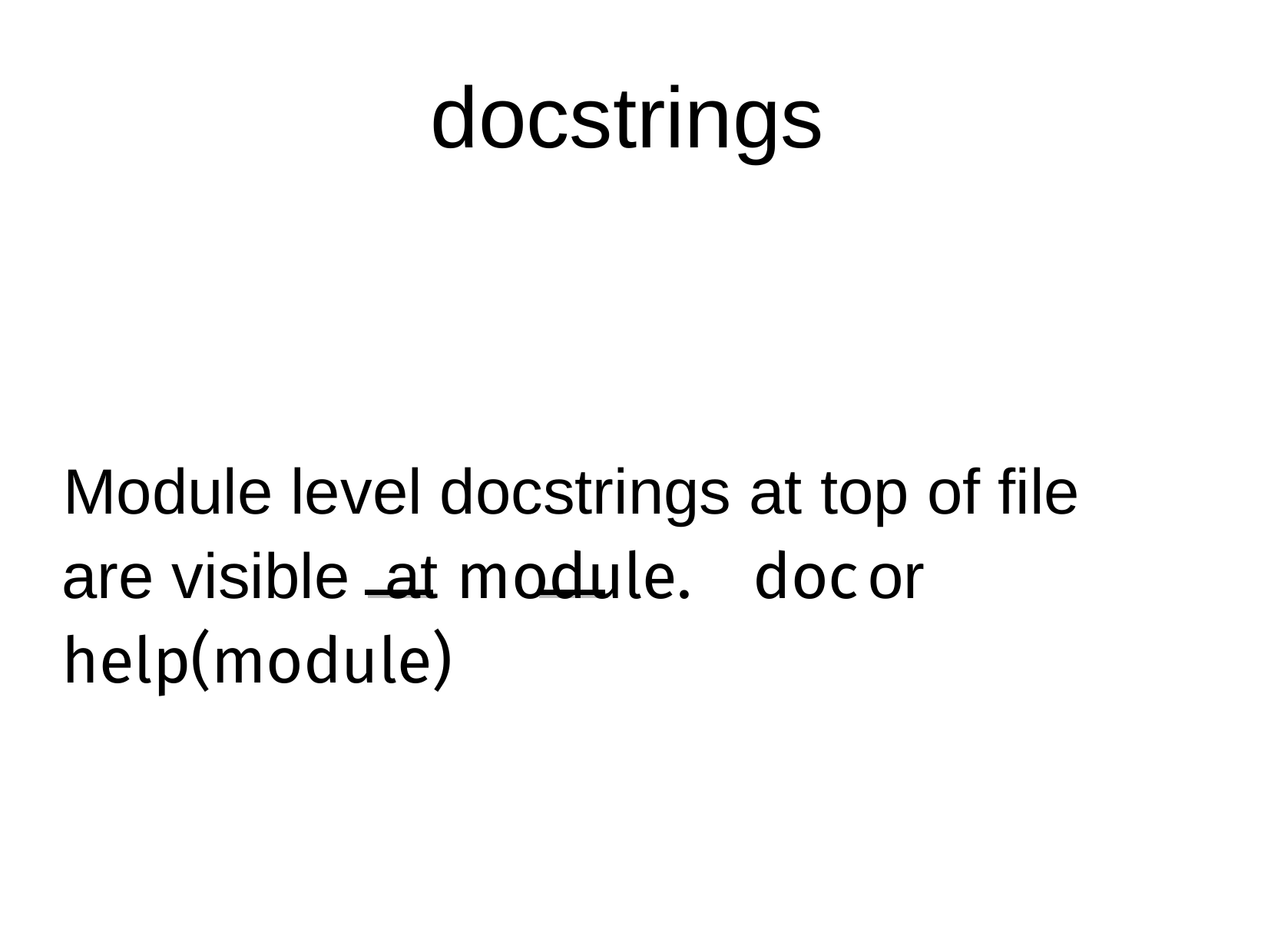

docstrings
Module level docstrings at top of file are visible  at module.	doc	or help(module)